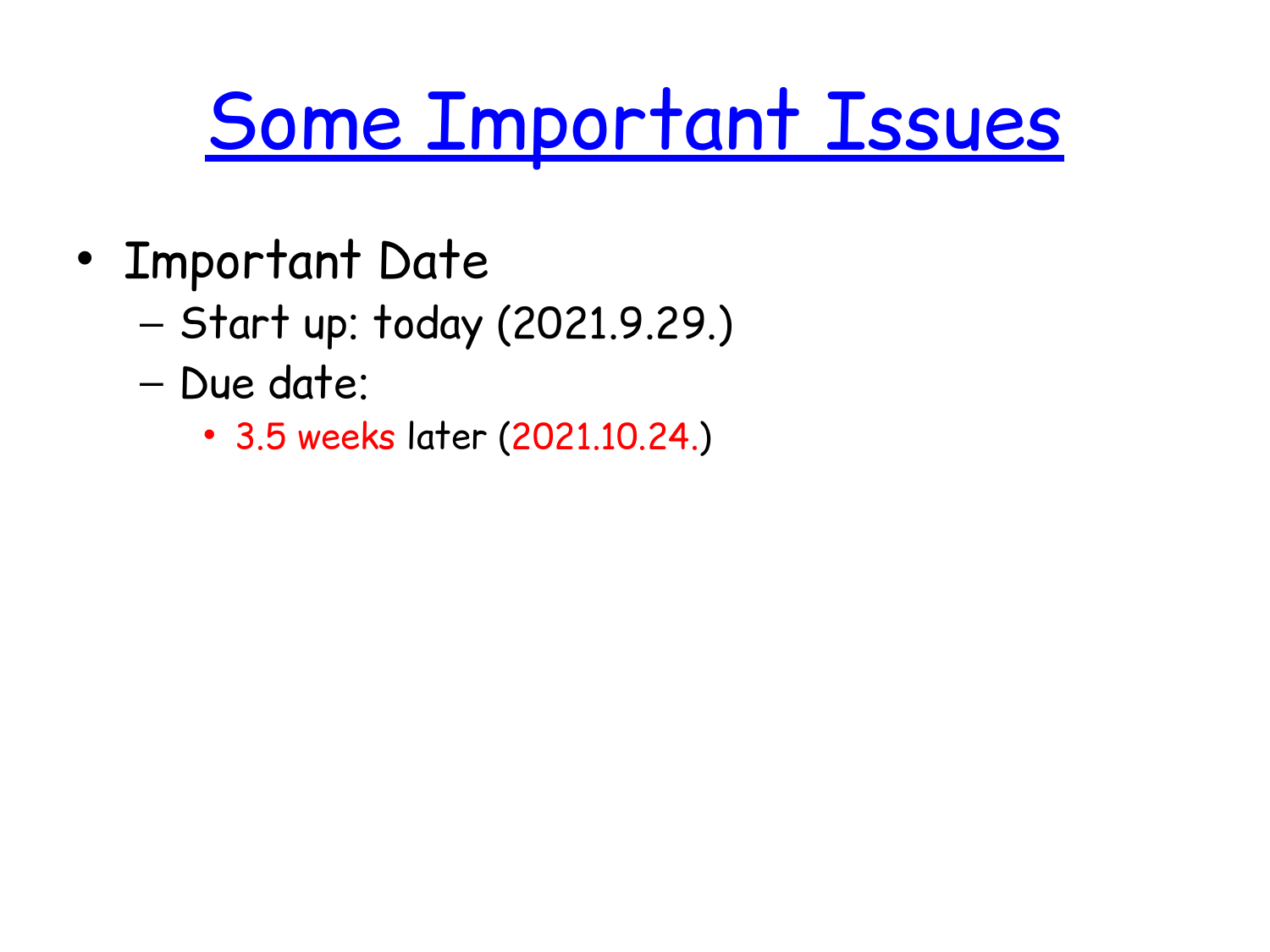

# Some Important Issues
Important Date
Start up: today (2021.9.29.)
Due date:
3.5 weeks later (2021.10.24.)